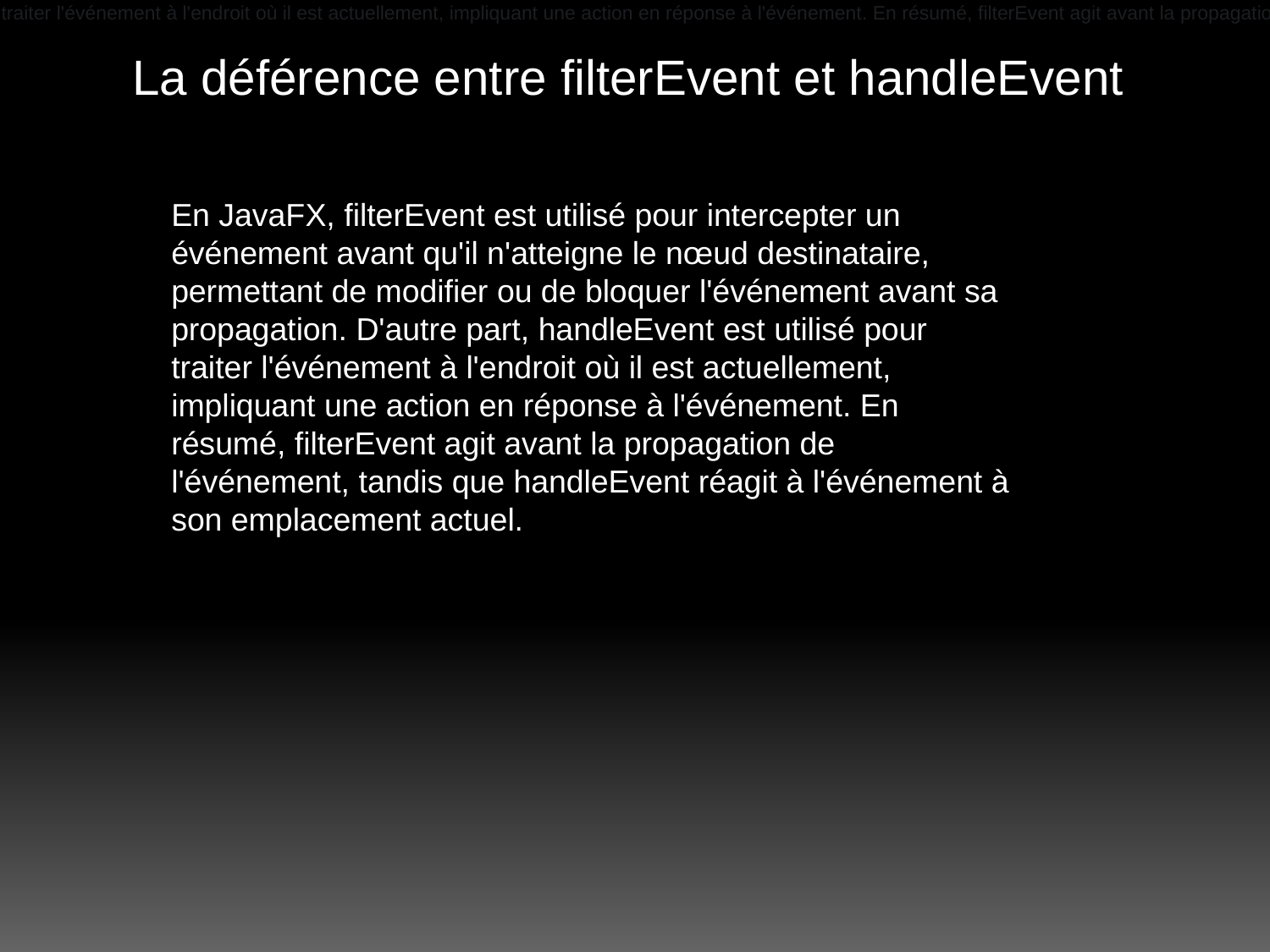

Question 03 : En JavaFX, filterEvent est utilisé pour intercepter un événement avant qu'il n'atteigne le nœud destinataire, permettant de modifier ou de bloquer l'événement avant sa propagation. D'autre part, handleEvent est utilisé pour traiter l'événement à l'endroit où il est actuellement, impliquant une action en réponse à l'événement. En résumé, filterEvent agit avant la propagation de l'événement, tandis que handleEvent réagit à l'événement à son emplacement actuel.
La déférence entre filterEvent et handleEvent
En JavaFX, filterEvent est utilisé pour intercepter un événement avant qu'il n'atteigne le nœud destinataire, permettant de modifier ou de bloquer l'événement avant sa propagation. D'autre part, handleEvent est utilisé pour traiter l'événement à l'endroit où il est actuellement, impliquant une action en réponse à l'événement. En résumé, filterEvent agit avant la propagation de l'événement, tandis que handleEvent réagit à l'événement à son emplacement actuel.